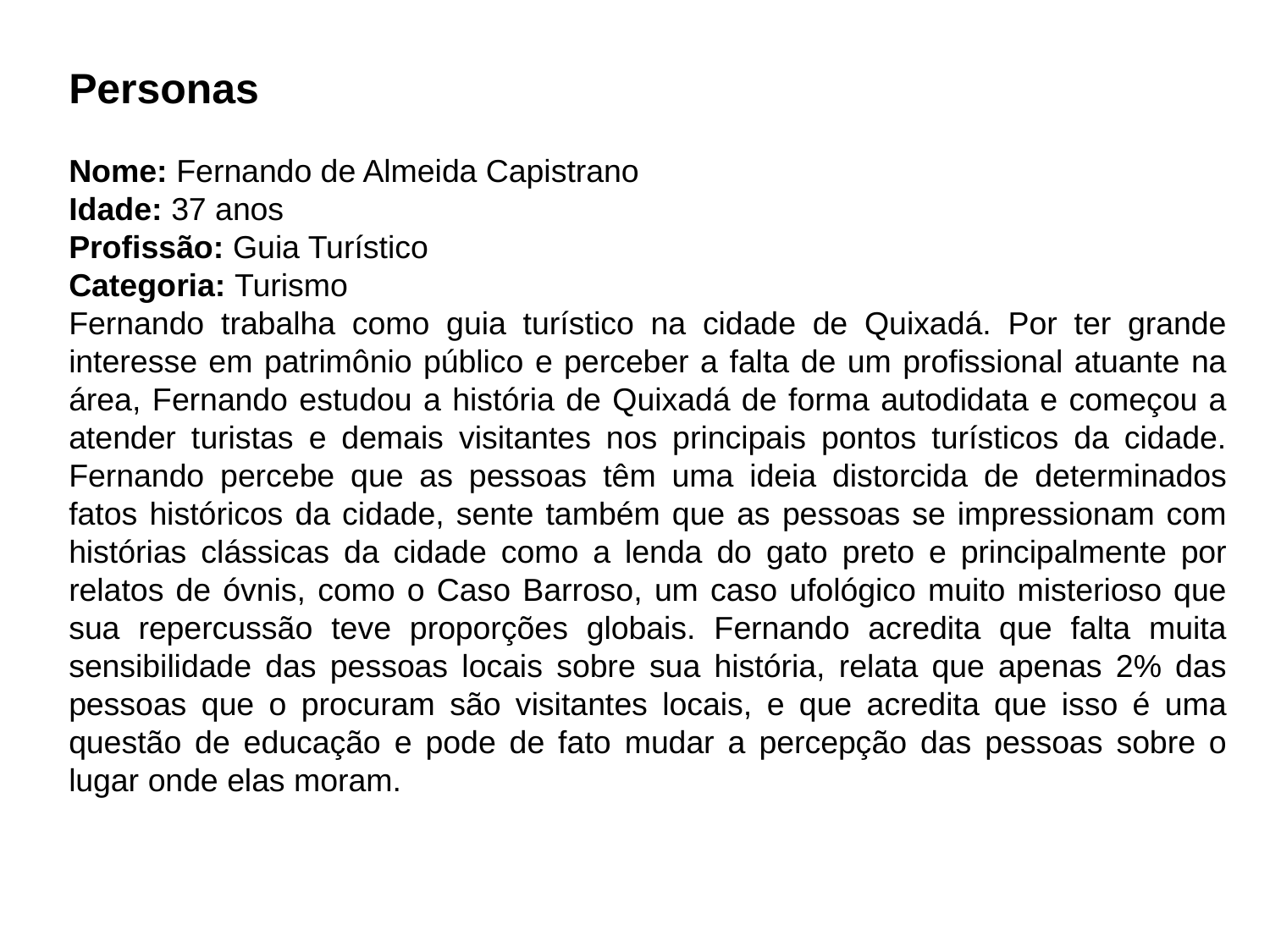

# Personas

Nome: Fernando de Almeida Capistrano​
Idade: 37​ anos
Profissão: Guia Turístico​
Categoria: Turismo
Fernando​ trabalha como guia turístico na cidade de Quixadá. Por ter grande interesse em patrimônio público e perceber a falta de um profissional atuante na área, Fernando estudou a história de Quixadá de forma autodidata e começou a atender turistas e demais visitantes nos principais pontos turísticos da cidade. Fernando percebe que as pessoas têm uma ideia distorcida de determinados fatos históricos da cidade, sente também que as pessoas se impressionam com histórias clássicas da cidade como a lenda do gato preto e principalmente por relatos de óvnis, como o Caso Barroso, um caso ufológico muito misterioso que sua repercussão teve proporções globais. Fernando acredita que falta muita sensibilidade das pessoas locais sobre sua história, relata que apenas 2% das pessoas que o procuram são visitantes locais, e que acredita que isso é uma questão de educação e pode de fato mudar a percepção das pessoas sobre o lugar onde elas moram.